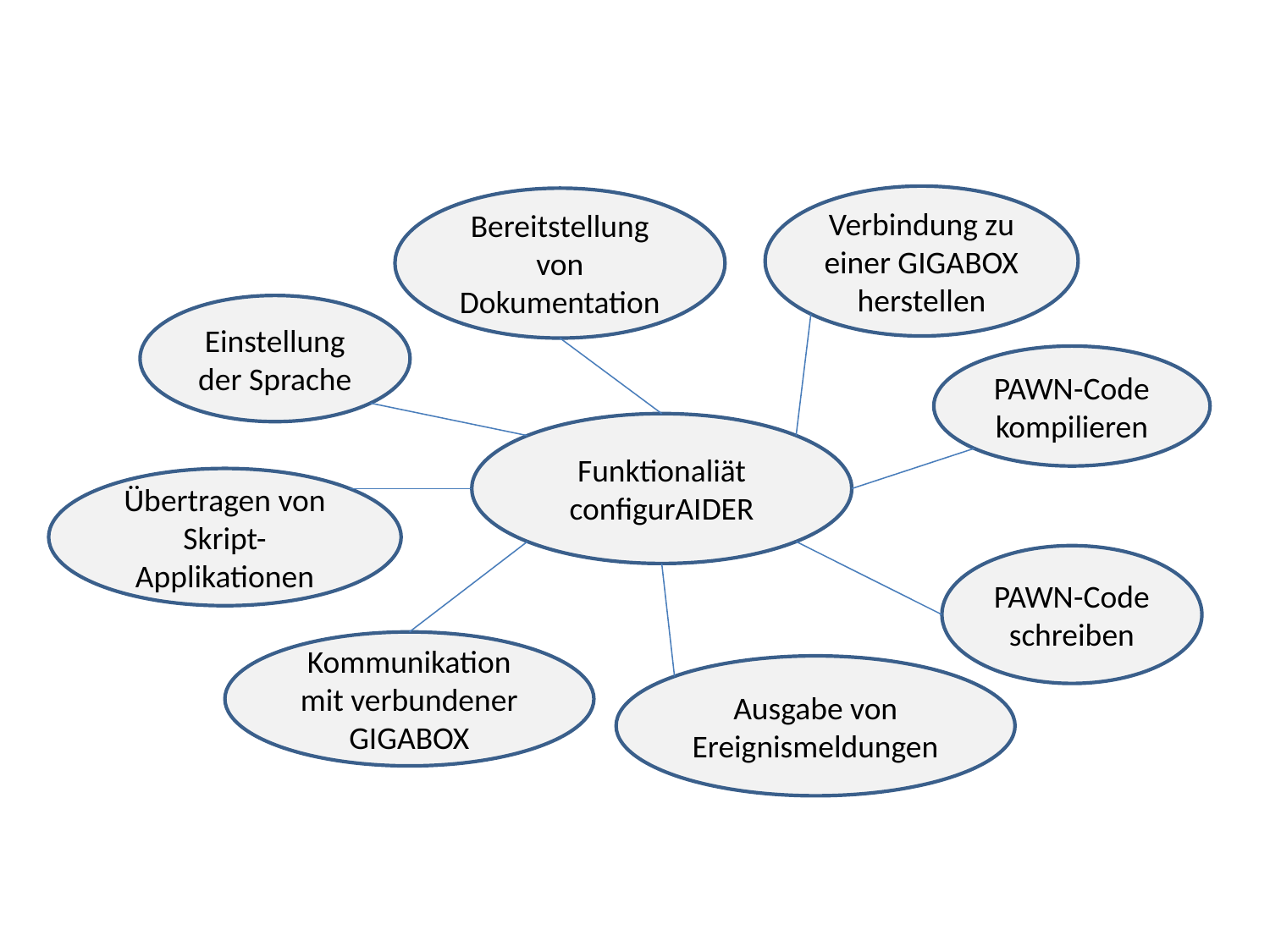

Verbindung zu einer GIGABOX herstellen
Bereitstellung von Dokumentation
Einstellung der Sprache
PAWN-Code kompilieren
Funktionaliät configurAIDER
Übertragen von Skript-Applikationen
PAWN-Code schreiben
Kommunikation mit verbundener GIGABOX
Ausgabe von Ereignismeldungen